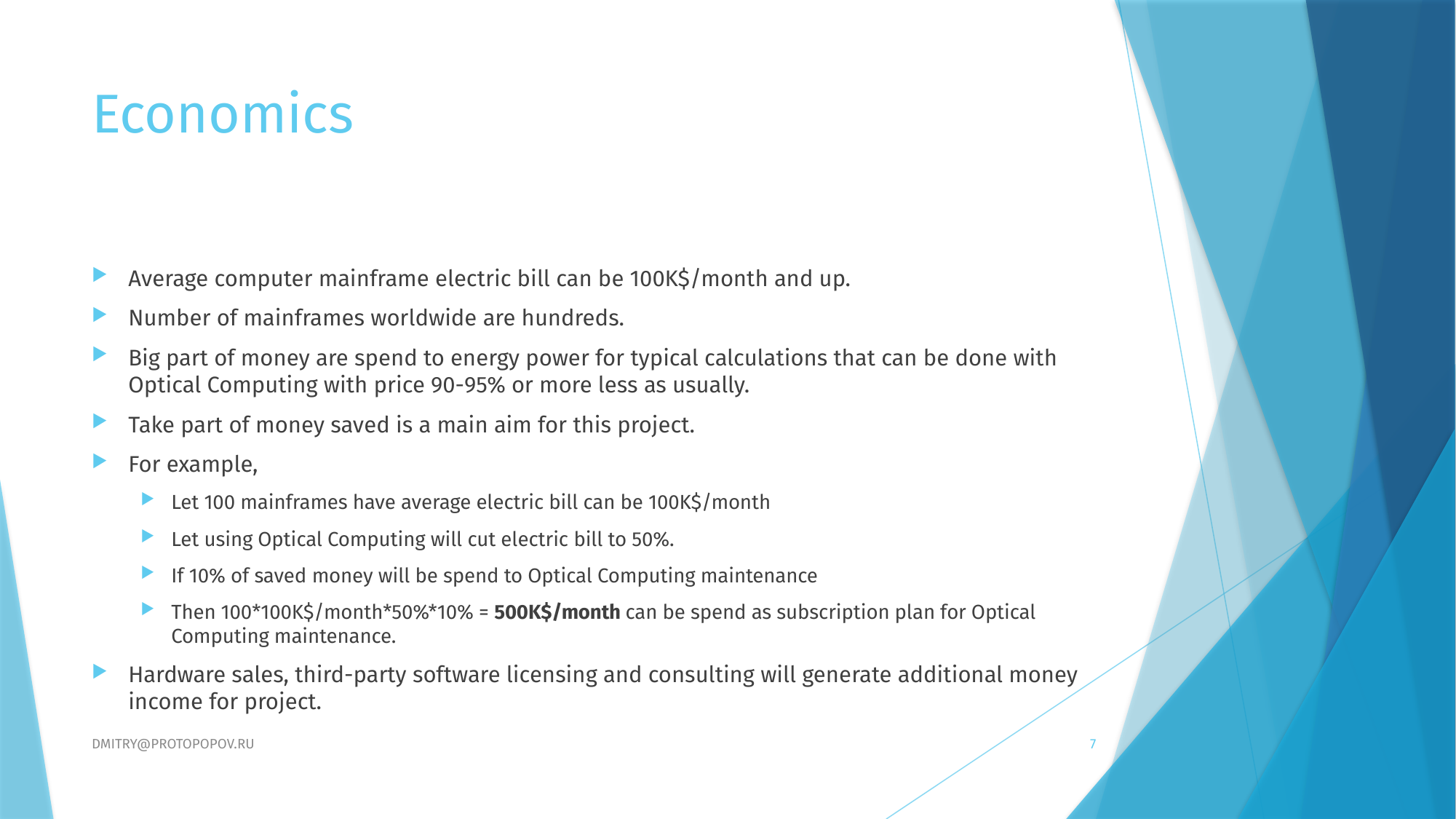

# Economics
Average computer mainframe electric bill can be 100K$/month and up.
Number of mainframes worldwide are hundreds.
Big part of money are spend to energy power for typical calculations that can be done with Optical Computing with price 90-95% or more less as usually.
Take part of money saved is a main aim for this project.
For example,
Let 100 mainframes have average electric bill can be 100K$/month
Let using Optical Computing will cut electric bill to 50%.
If 10% of saved money will be spend to Optical Computing maintenance
Then 100*100K$/month*50%*10% = 500K$/month can be spend as subscription plan for Optical Computing maintenance.
Hardware sales, third-party software licensing and consulting will generate additional money income for project.

DMITRY@PROTOPOPOV.RU
7